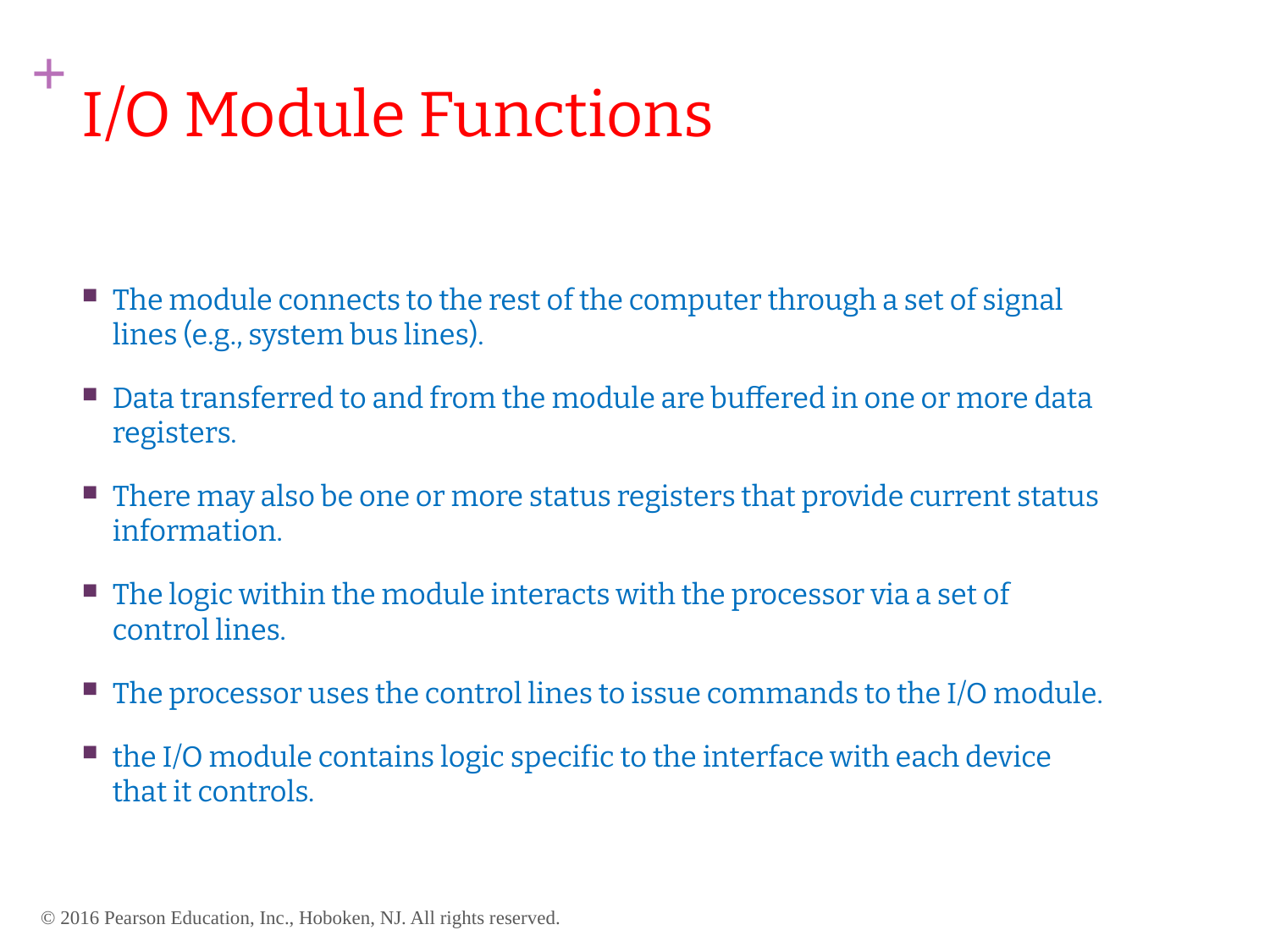

# I/O Module Functions
The module connects to the rest of the computer through a set of signal lines (e.g., system bus lines).
Data transferred to and from the module are buffered in one or more data registers.
There may also be one or more status registers that provide current status information.
The logic within the module interacts with the processor via a set of control lines.
The processor uses the control lines to issue commands to the I/O module.
the I/O module contains logic specific to the interface with each device that it controls.

© 2016 Pearson Education, Inc., Hoboken, NJ. All rights reserved.